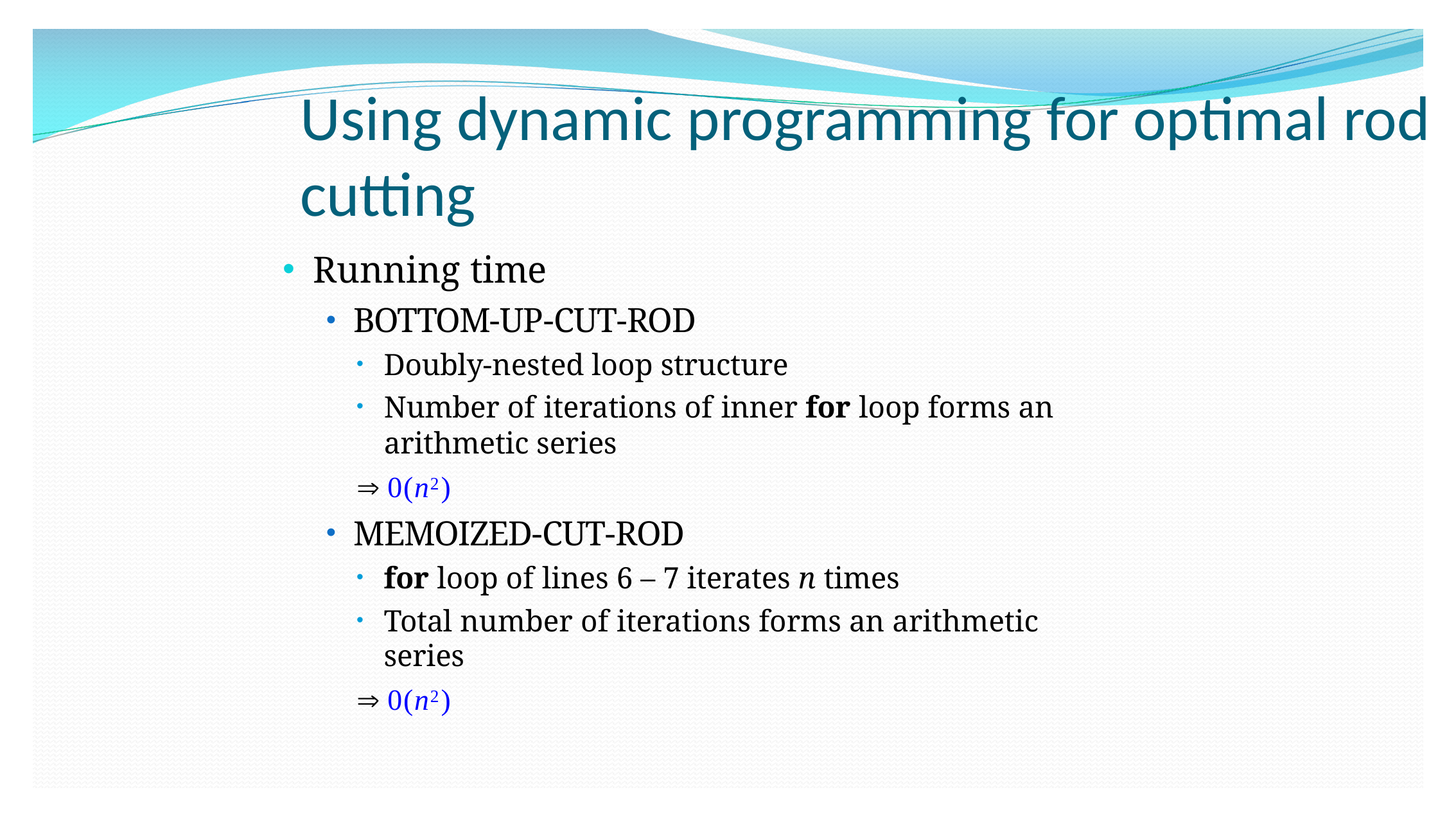

# Using dynamic programming for optimal rod cutting
Running time
Bottom-Up-Cut-Rod
Doubly-nested loop structure
Number of iterations of inner for loop forms an arithmetic series
⇒ 0(n2)
Memoized-Cut-Rod
for loop of lines 6 – 7 iterates n times
Total number of iterations forms an arithmetic series
⇒ 0(n2)
18